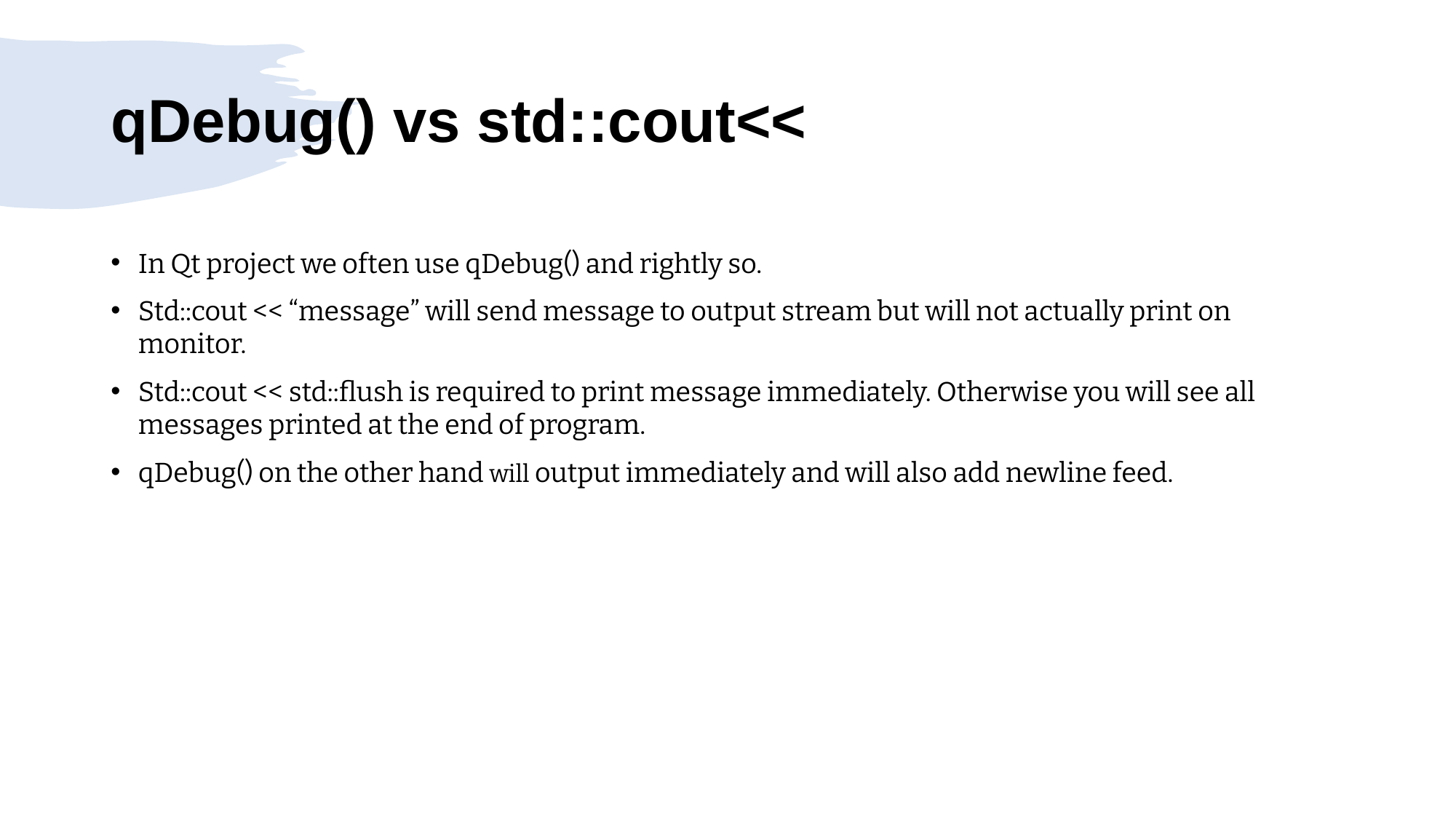

# qDebug() vs std::cout<<
In Qt project we often use qDebug() and rightly so.
Std::cout << “message” will send message to output stream but will not actually print on monitor.
Std::cout << std::flush is required to print message immediately. Otherwise you will see all messages printed at the end of program.
qDebug() on the other hand will output immediately and will also add newline feed.